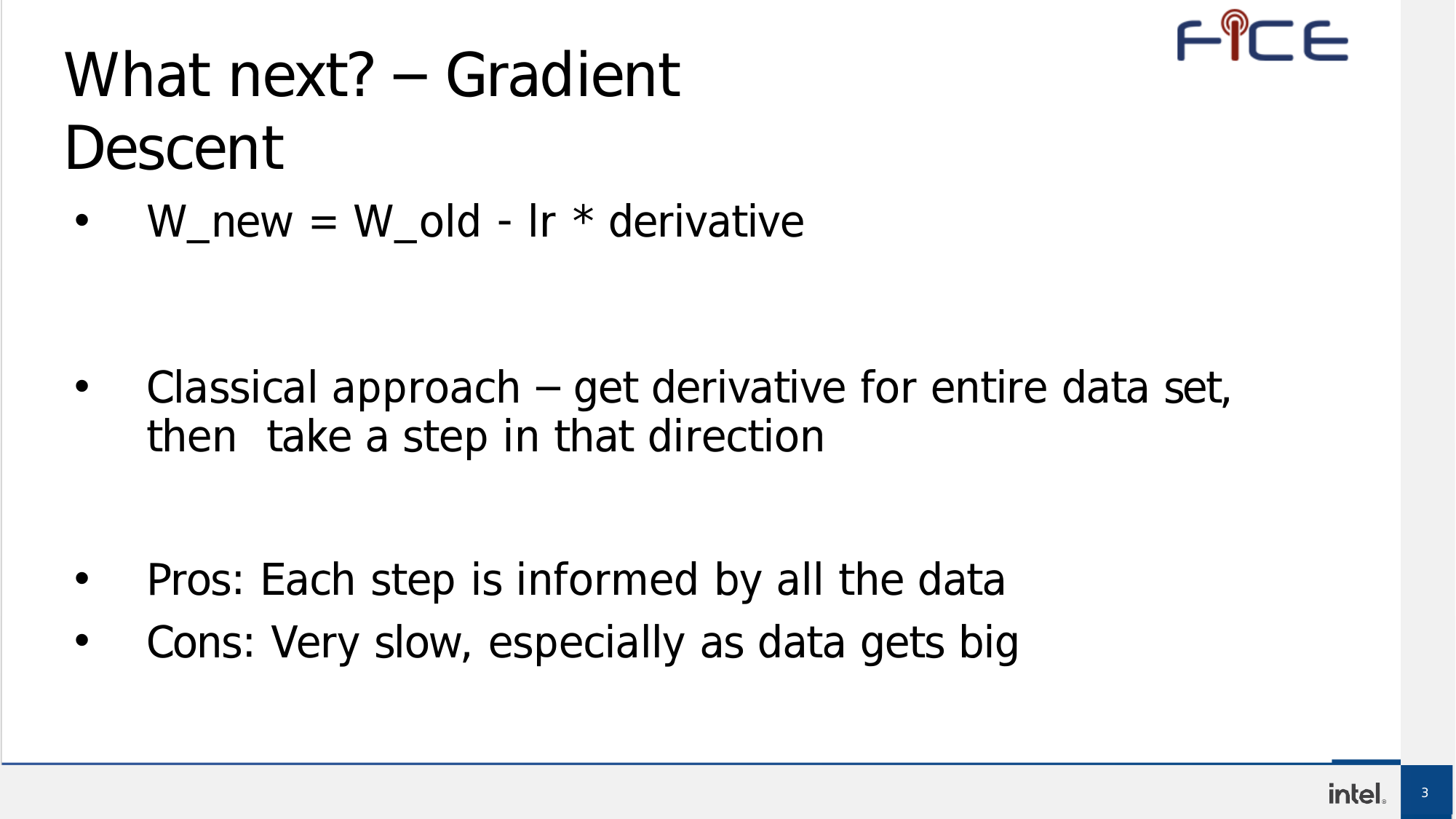

# What next? – Gradient Descent
W_new = W_old - lr * derivative

Classical approach – get derivative for entire data set, then  take a step in that direction

Pros: Each step is informed by all the data
Cons: Very slow, especially as data gets big
3